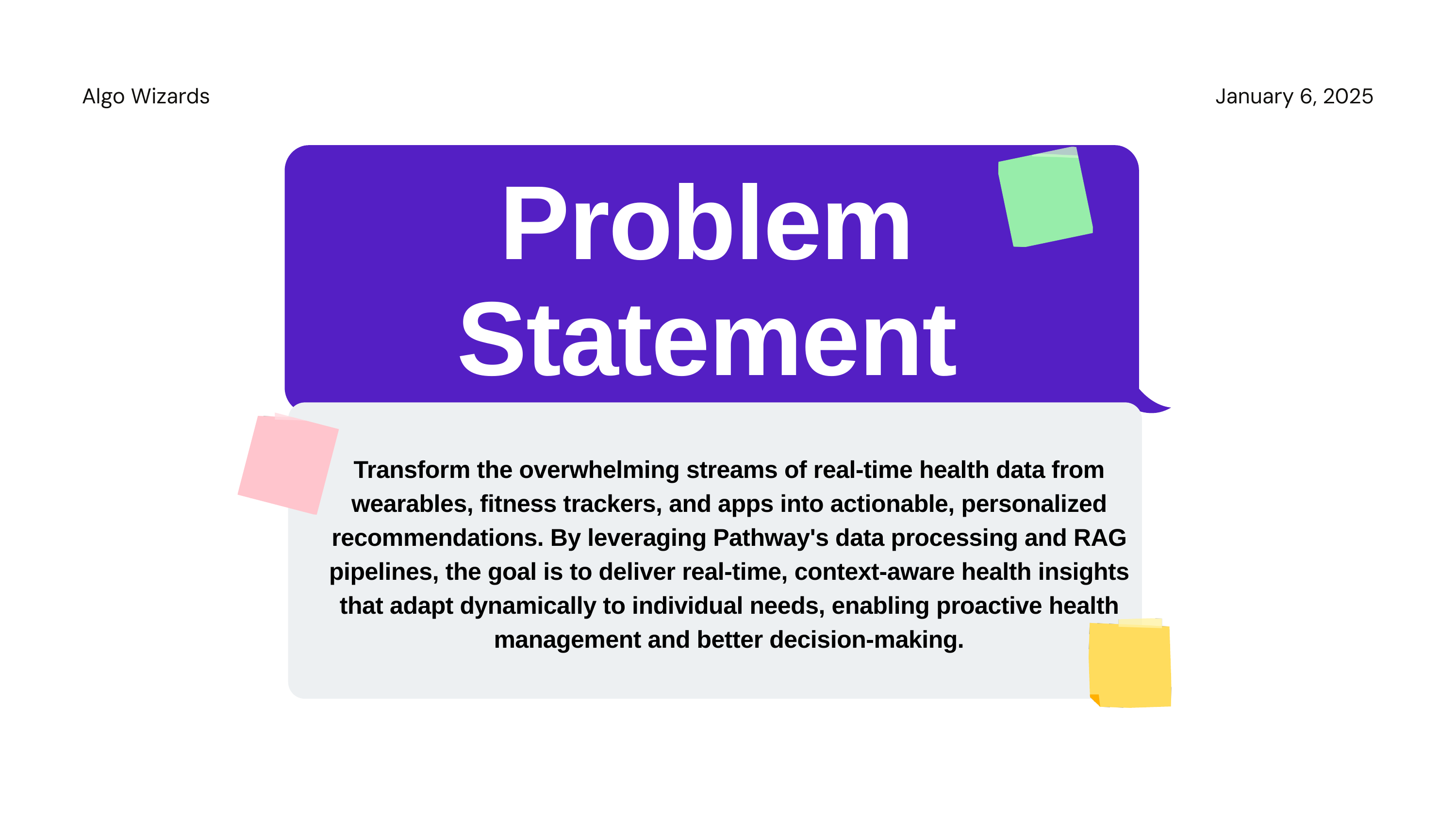

Algo Wizards
January 6, 2025

Problem
Statement

Transform the overwhelming streams of real-time health data from wearables, fitness trackers, and apps into actionable, personalized recommendations. By leveraging Pathway's data processing and RAG pipelines, the goal is to deliver real-time, context-aware health insights that adapt dynamically to individual needs, enabling proactive health management and better decision-making.